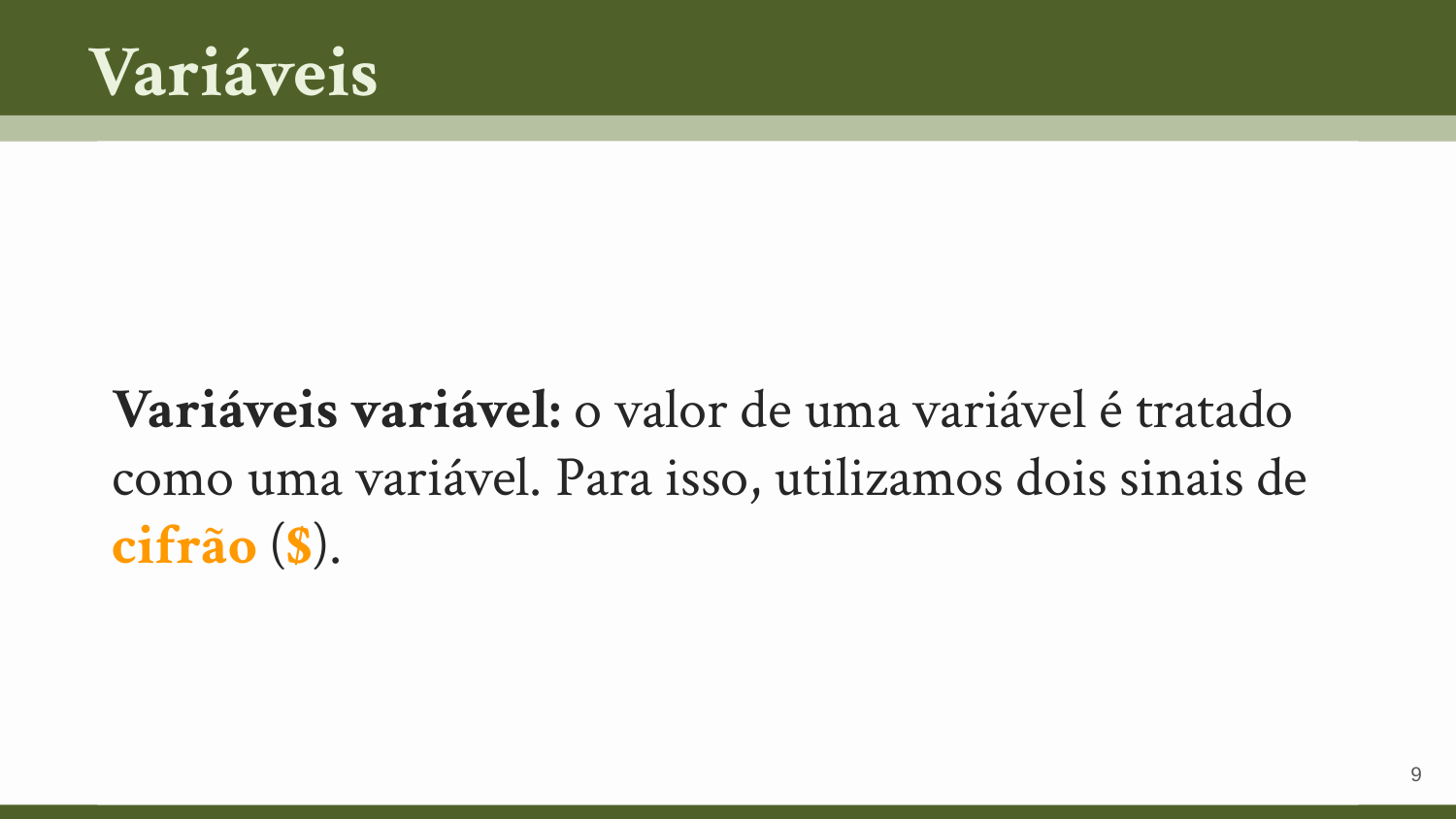

Variáveis

Variáveis variável: o valor de uma variável é tratado como uma variável. Para isso, utilizamos dois sinais de cifrão ($).

9